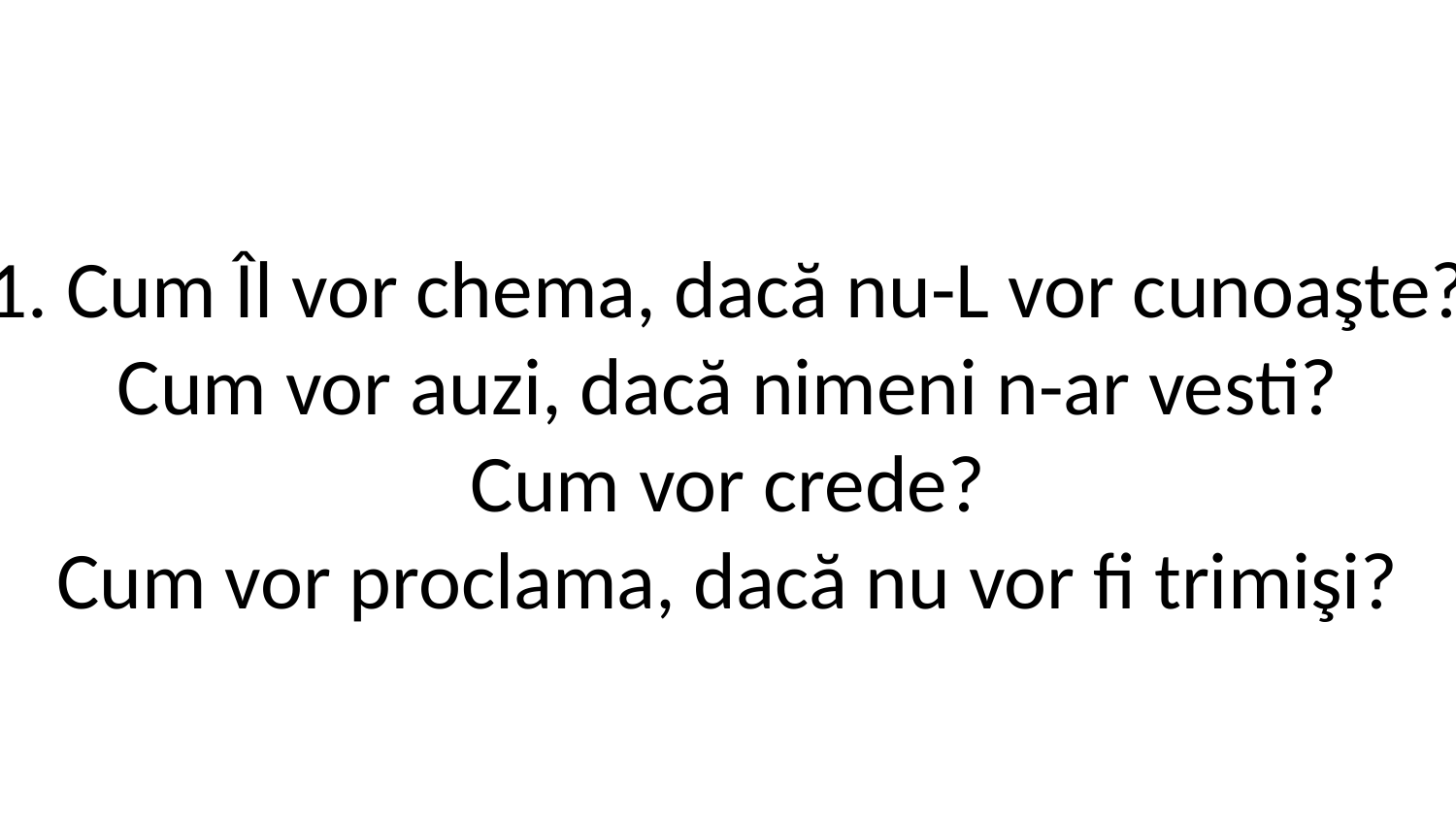

1. Cum Îl vor chema, dacă nu-L vor cunoaşte?
Cum vor auzi, dacă nimeni n-ar vesti?
Cum vor crede?
Cum vor proclama, dacă nu vor fi trimişi?